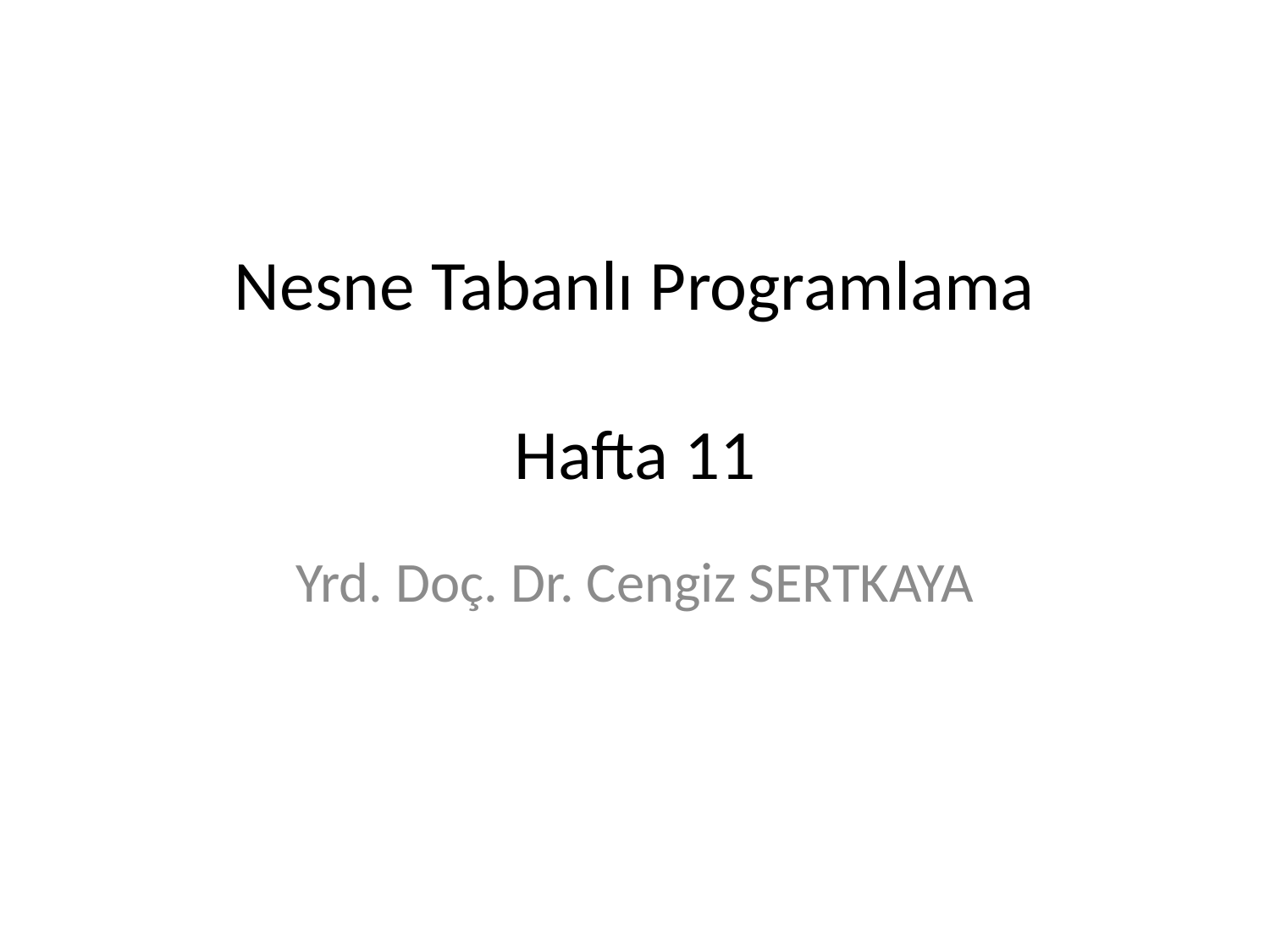

# Nesne Tabanlı Programlama Hafta 11
Yrd. Doç. Dr. Cengiz SERTKAYA